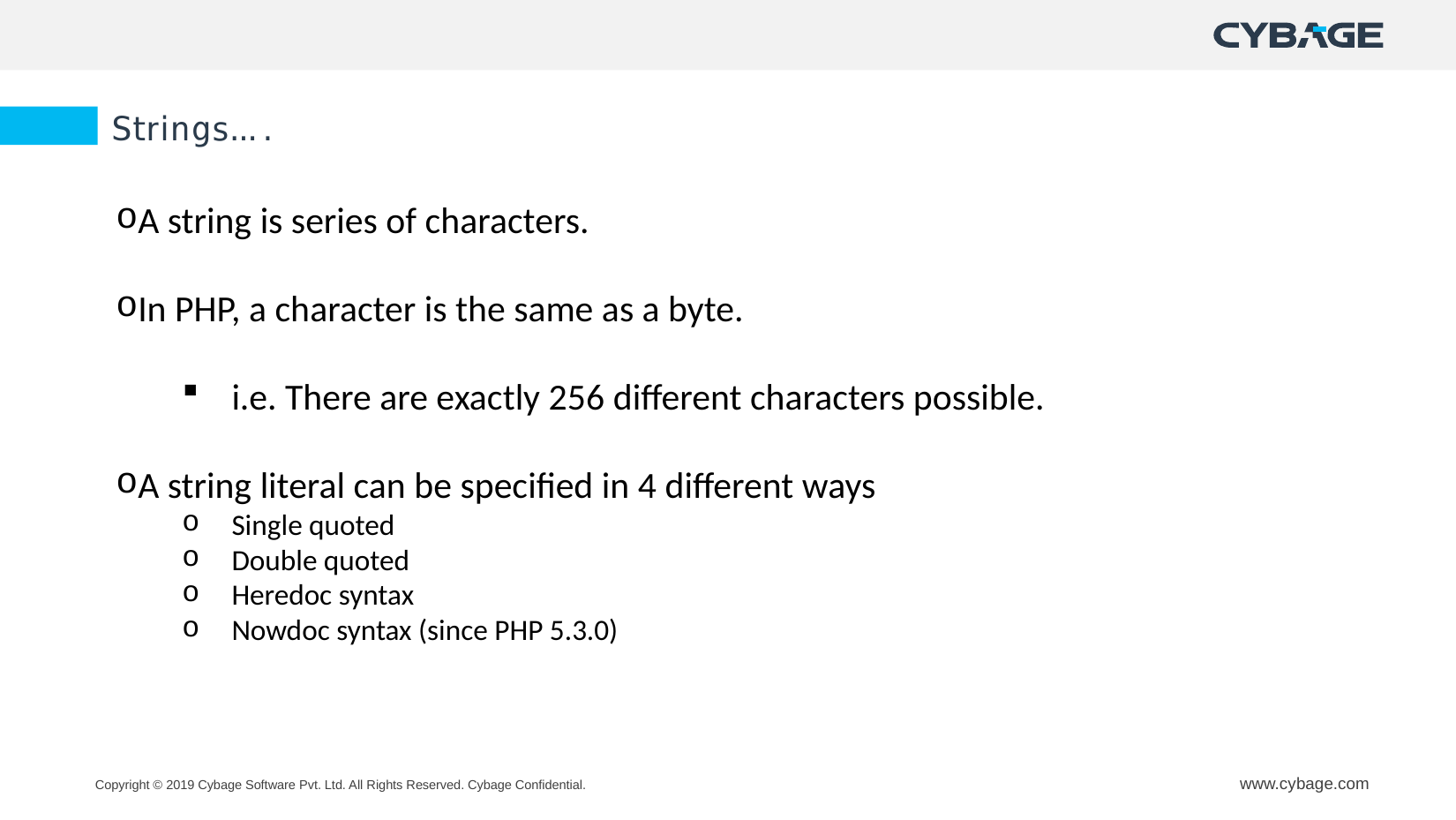

Strings….

A string is series of characters.

In PHP, a character is the same as a byte.

i.e. There are exactly 256 different characters possible.

A string literal can be specified in 4 different ways
Single quoted
Double quoted
Heredoc syntax
Nowdoc syntax (since PHP 5.3.0)